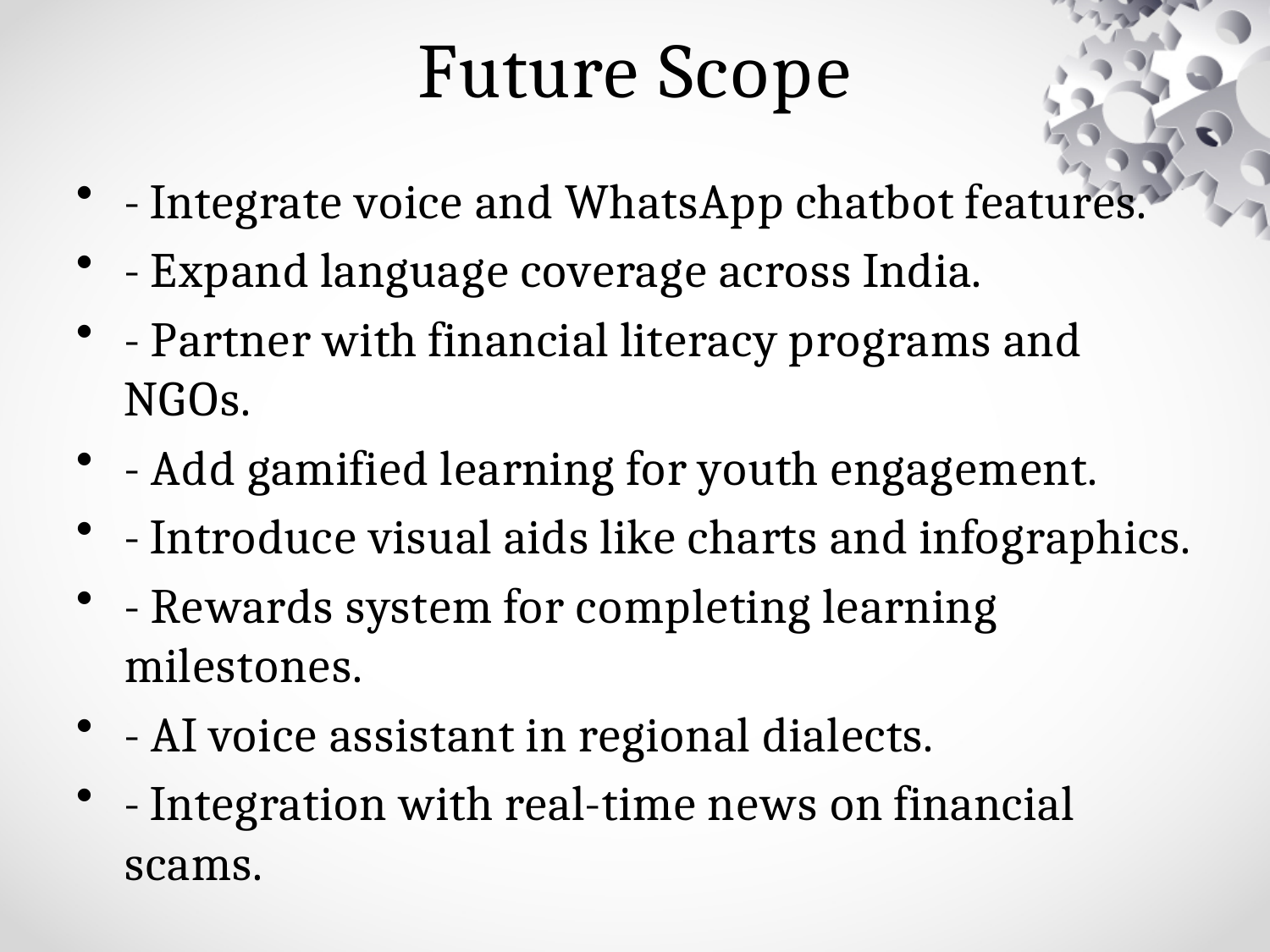

# Future Scope
- Integrate voice and WhatsApp chatbot features.
- Expand language coverage across India.
- Partner with financial literacy programs and NGOs.
- Add gamified learning for youth engagement.
- Introduce visual aids like charts and infographics.
- Rewards system for completing learning milestones.
- AI voice assistant in regional dialects.
- Integration with real-time news on financial scams.